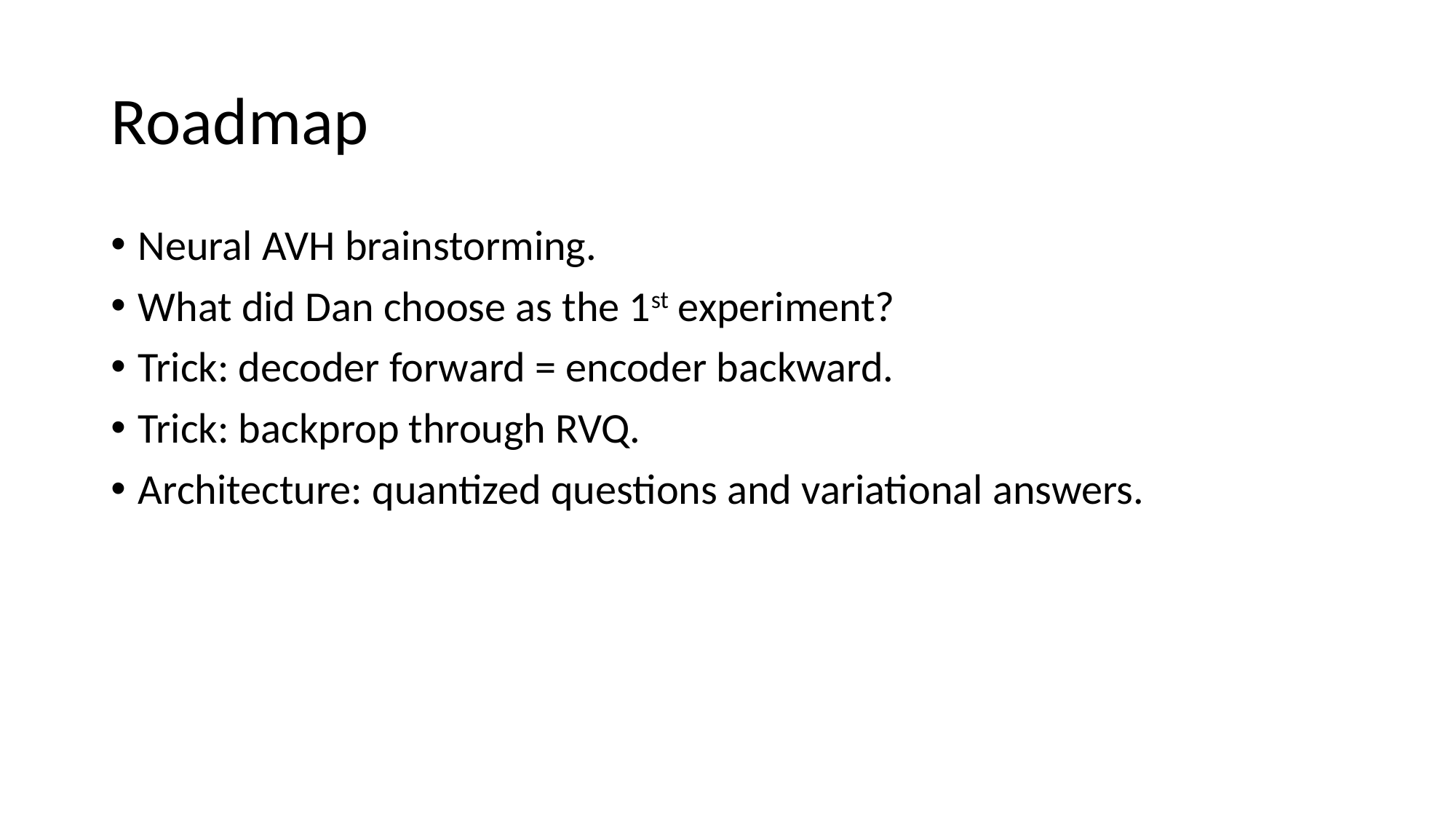

# Roadmap
Neural AVH brainstorming.
What did Dan choose as the 1st experiment?
Trick: decoder forward = encoder backward.
Trick: backprop through RVQ.
Architecture: quantized questions and variational answers.